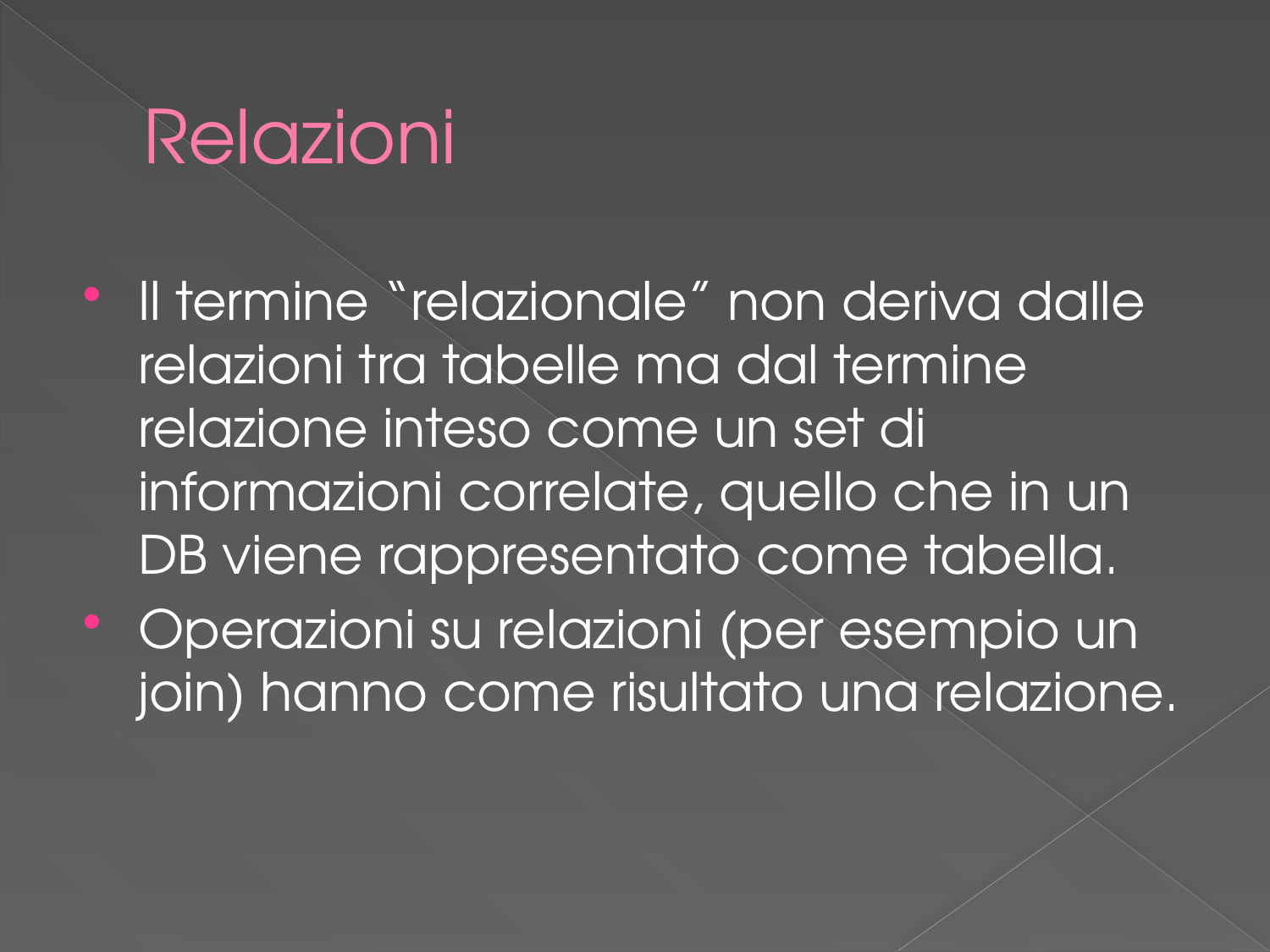

# Relazioni
Il termine “relazionale” non deriva dalle relazioni tra tabelle ma dal termine relazione inteso come un set di informazioni correlate, quello che in un DB viene rappresentato come tabella.
Operazioni su relazioni (per esempio un join) hanno come risultato una relazione.